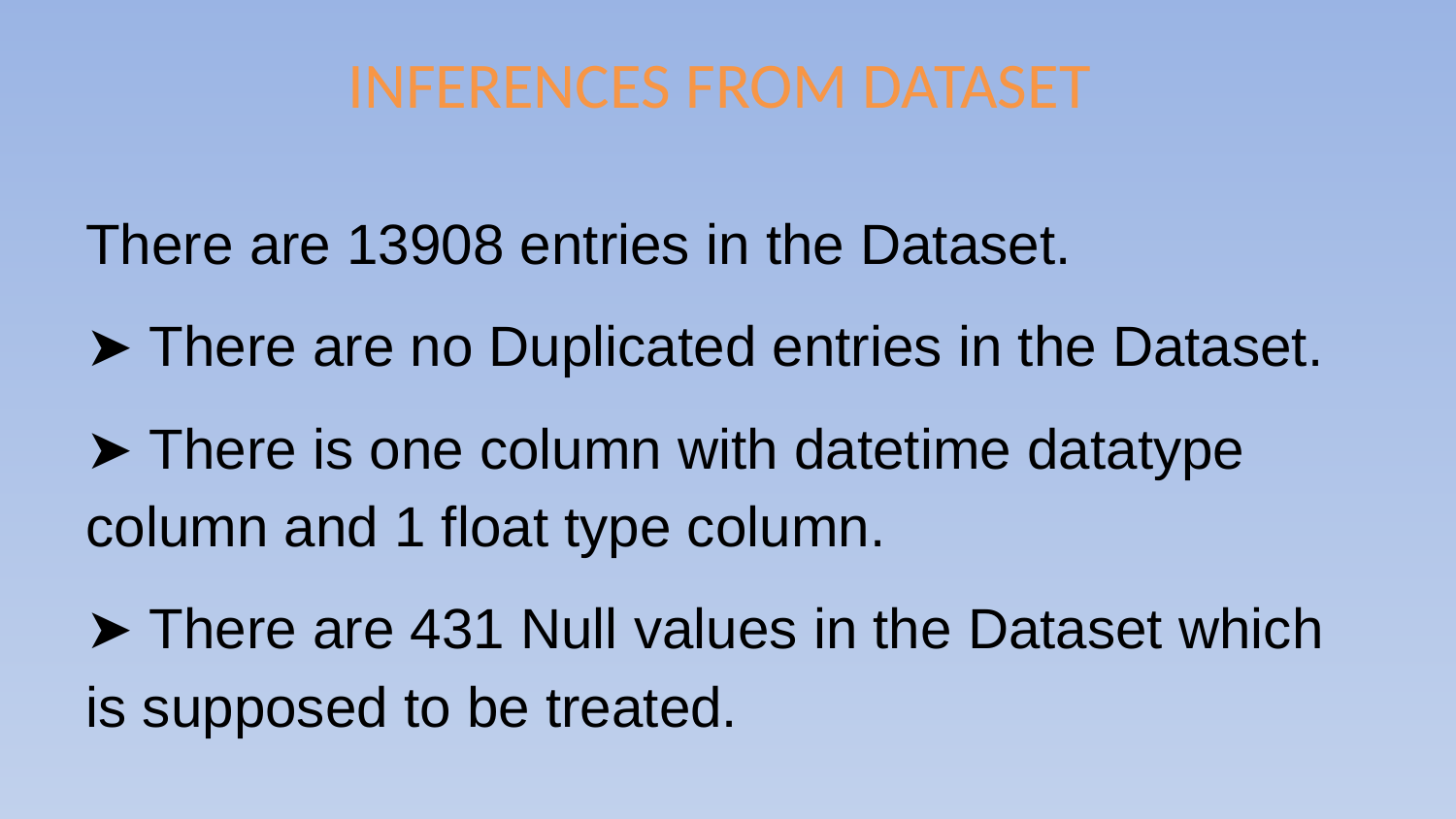

# INFERENCES FROM DATASET
There are 13908 entries in the Dataset.
➤ There are no Duplicated entries in the Dataset.
➤ There is one column with datetime datatype column and 1 float type column.
➤ There are 431 Null values in the Dataset which is supposed to be treated.